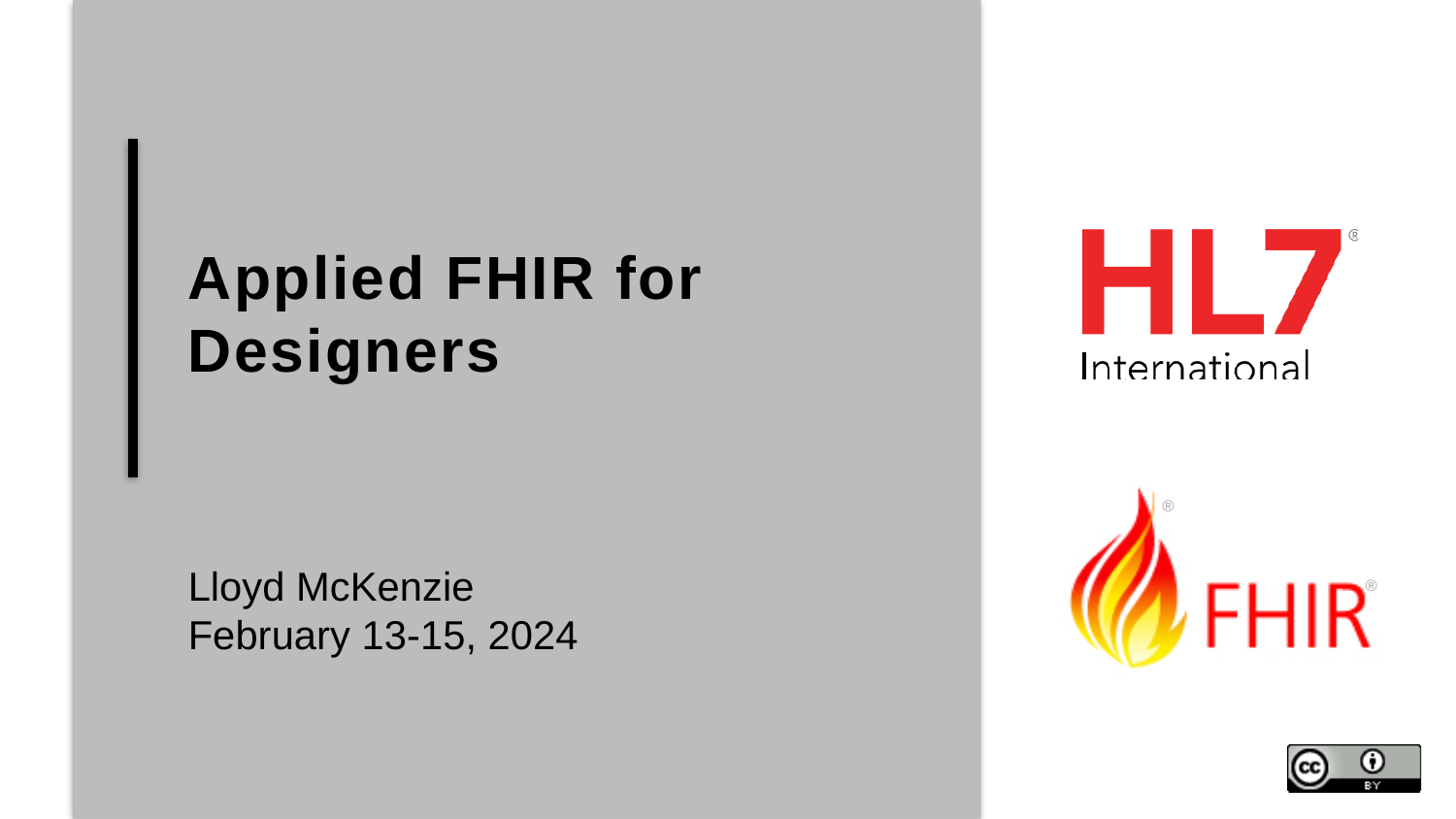

# Applied FHIR for Designers
Lloyd McKenzie
February 13-15, 2024